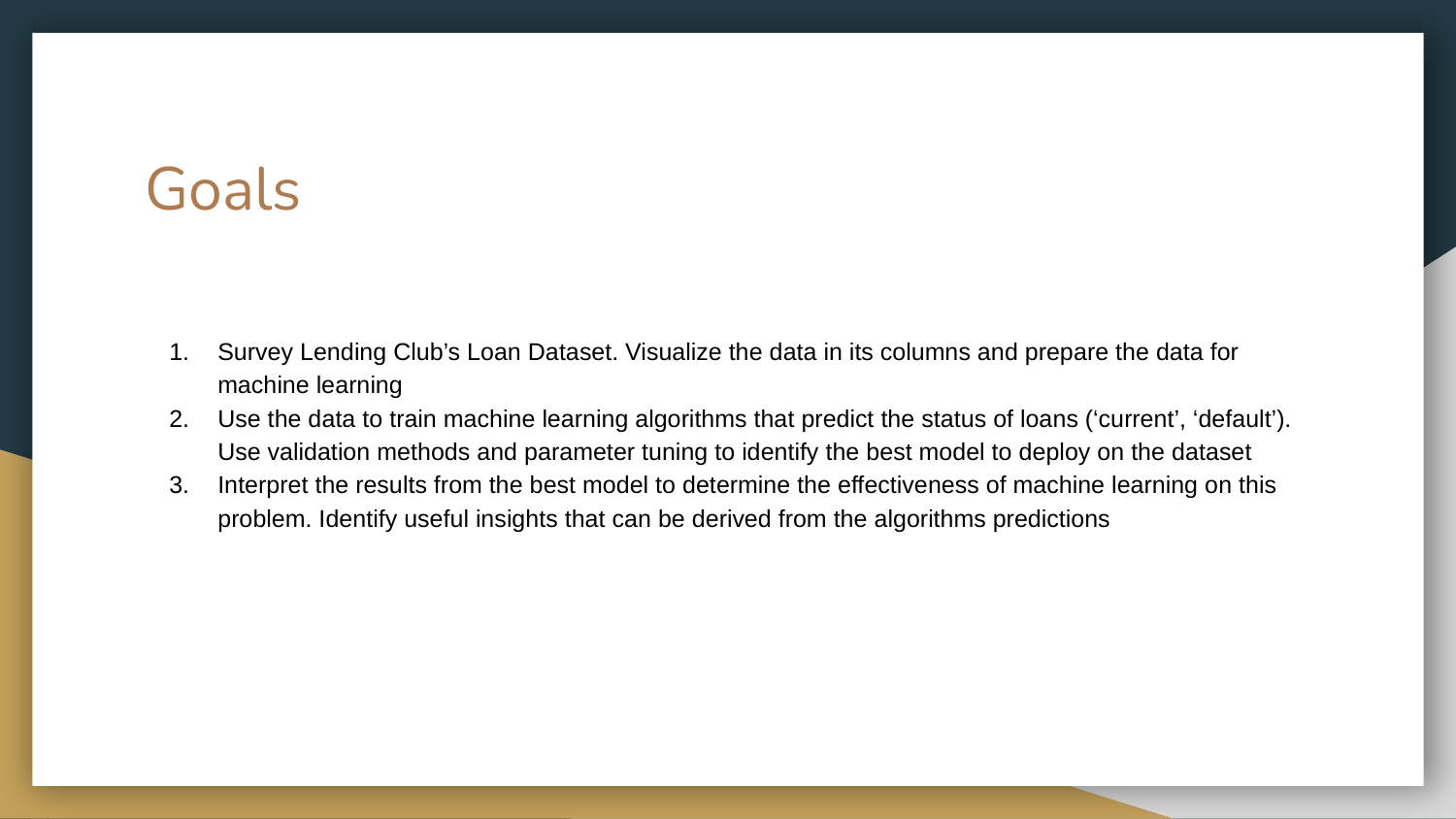

# Goals
Survey Lending Club’s Loan Dataset. Visualize the data in its columns and prepare the data for machine learning
Use the data to train machine learning algorithms that predict the status of loans (‘current’, ‘default’). Use validation methods and parameter tuning to identify the best model to deploy on the dataset
Interpret the results from the best model to determine the effectiveness of machine learning on this problem. Identify useful insights that can be derived from the algorithms predictions